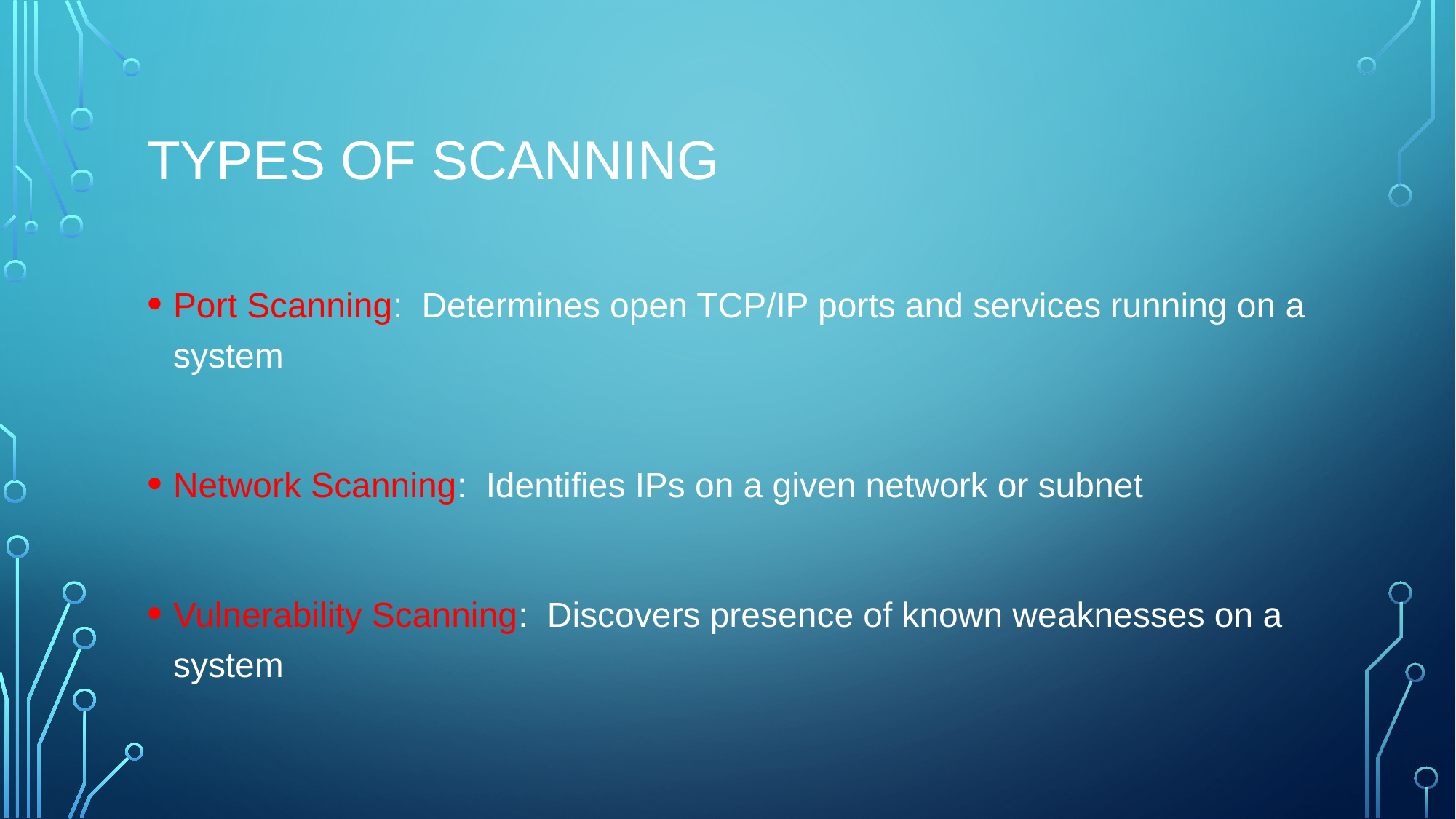

# Types of Scanning
Port Scanning:  Determines open TCP/IP ports and services running on a system

Network Scanning:  Identifies IPs on a given network or subnet

Vulnerability Scanning:  Discovers presence of known weaknesses on a system